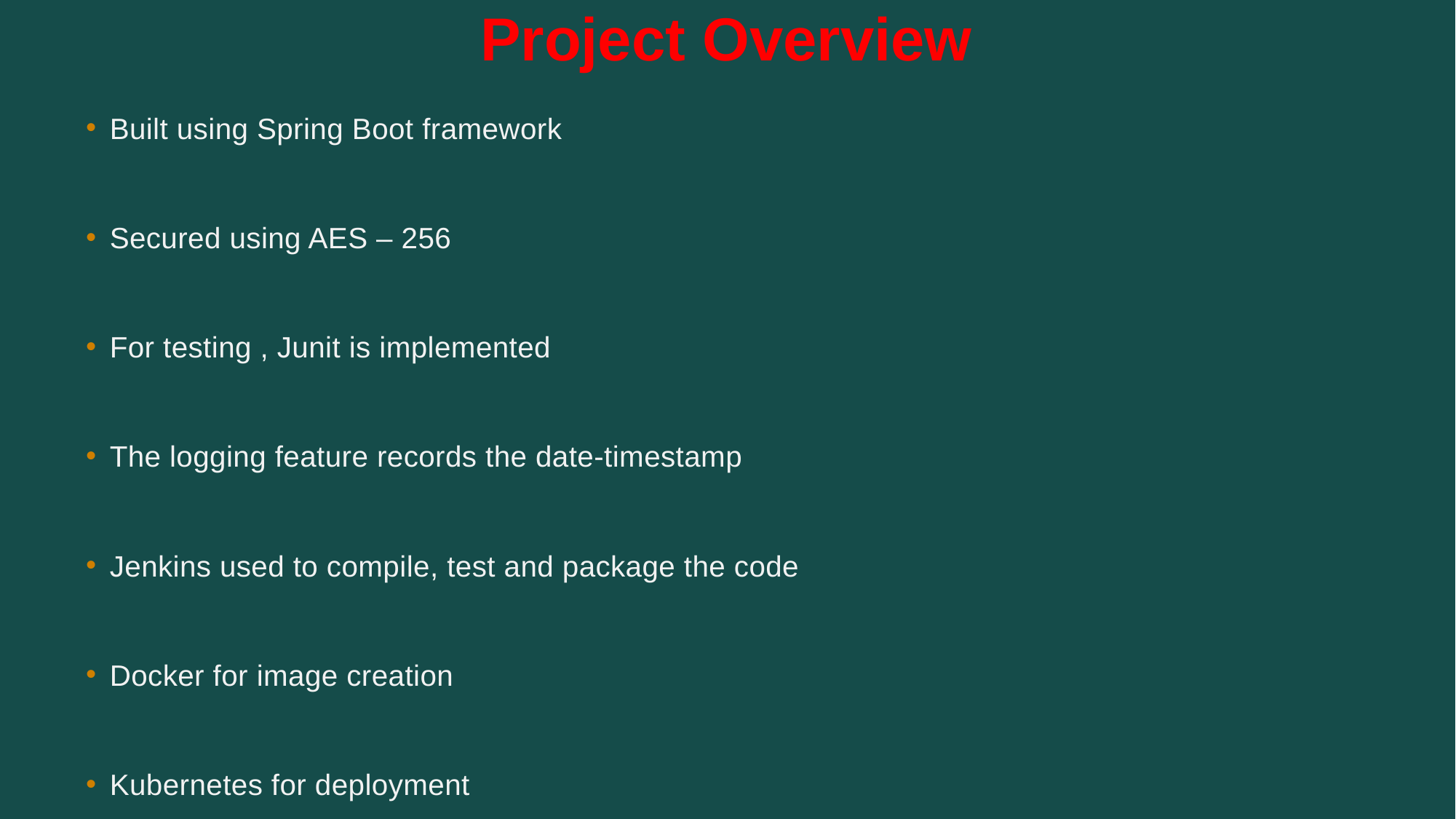

# Project Overview
Built using Spring Boot framework

Secured using AES – 256

For testing , Junit is implemented

The logging feature records the date-timestamp

Jenkins used to compile, test and package the code

Docker for image creation

Kubernetes for deployment